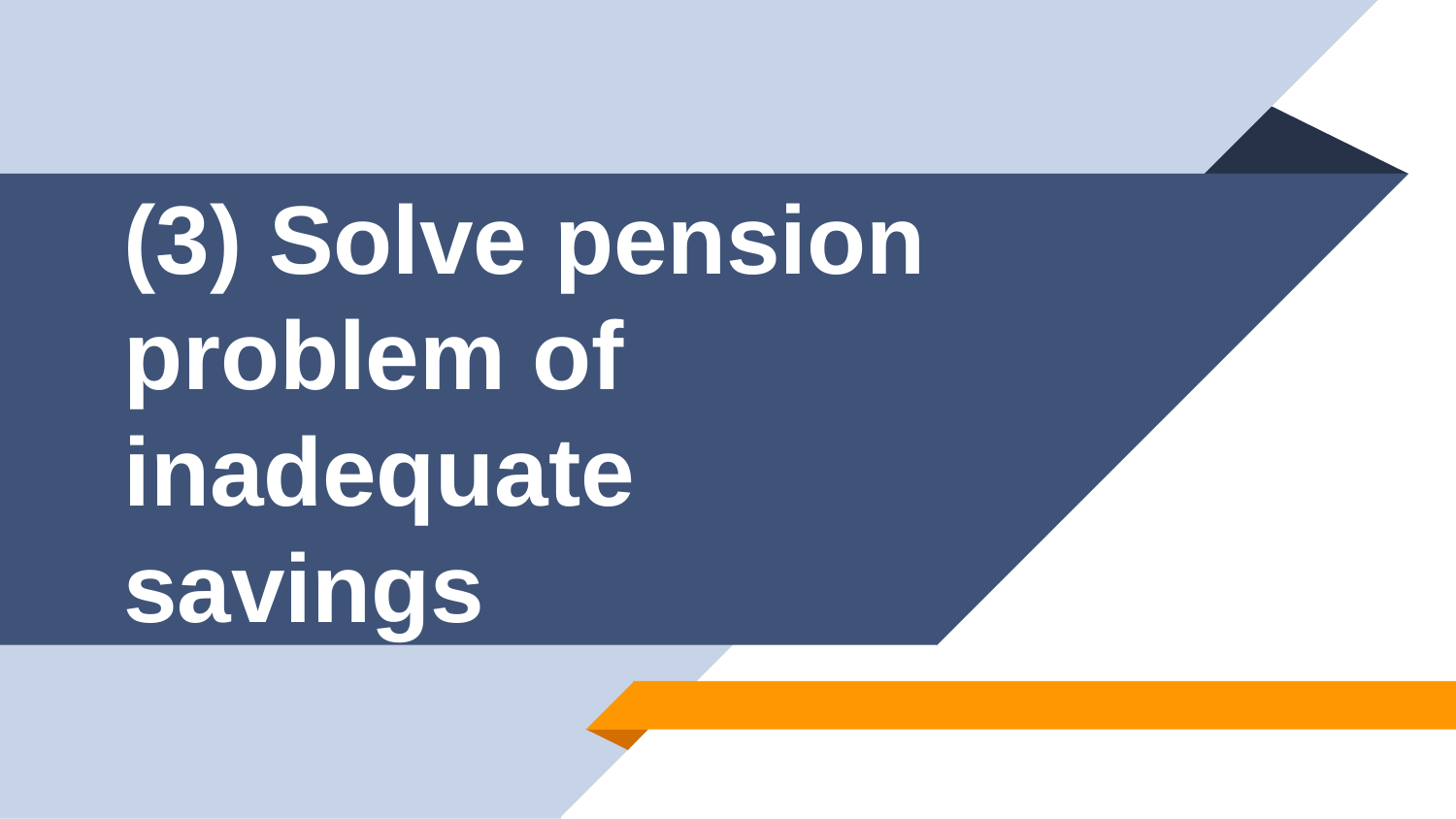

# (3) Solve pension problem of inadequate savings